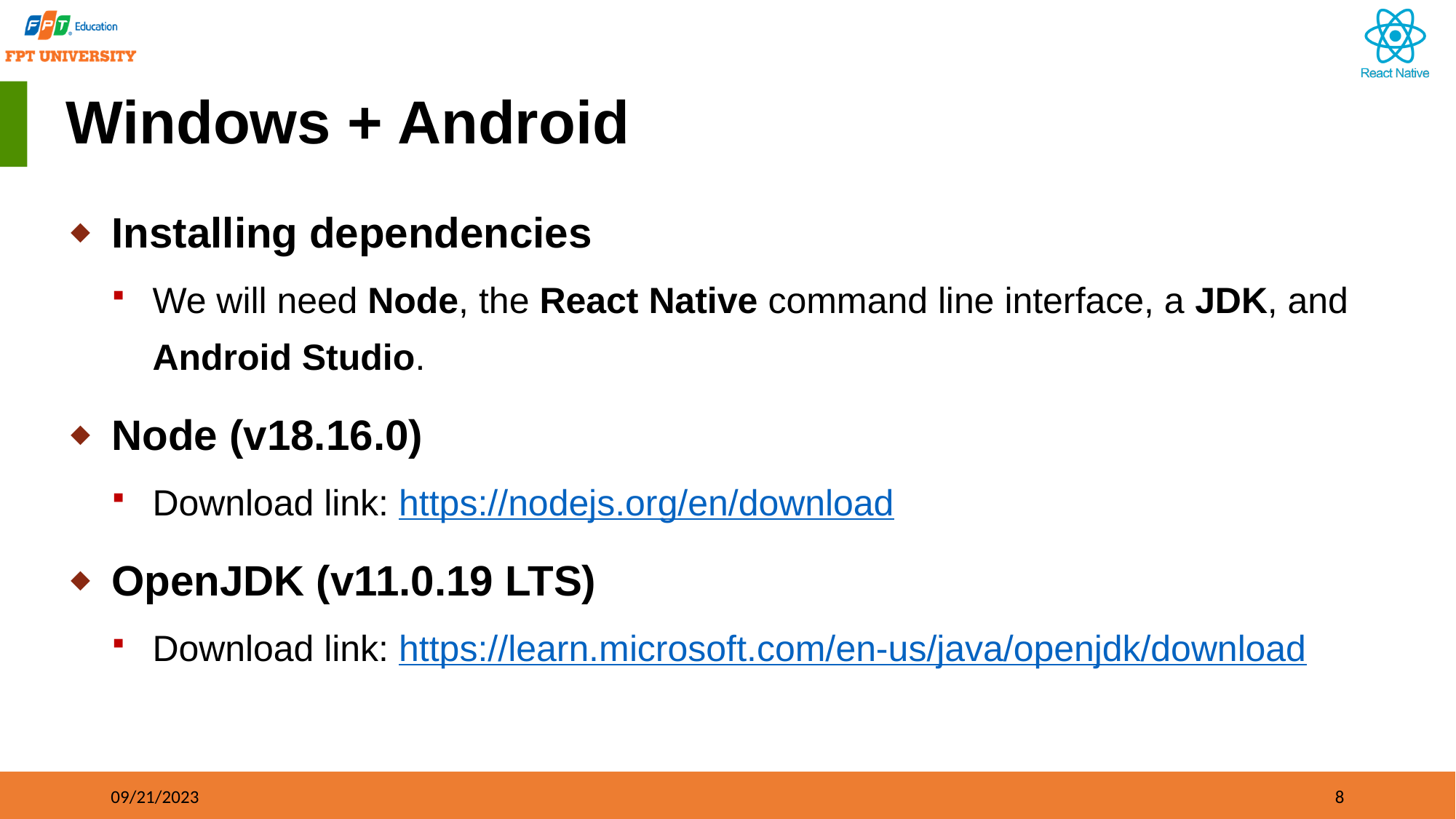

# Windows + Android
Installing dependencies
We will need Node, the React Native command line interface, a JDK, and Android Studio.
Node (v18.16.0)
Download link: https://nodejs.org/en/download
OpenJDK (v11.0.19 LTS)
Download link: https://learn.microsoft.com/en-us/java/openjdk/download

09/21/2023
8